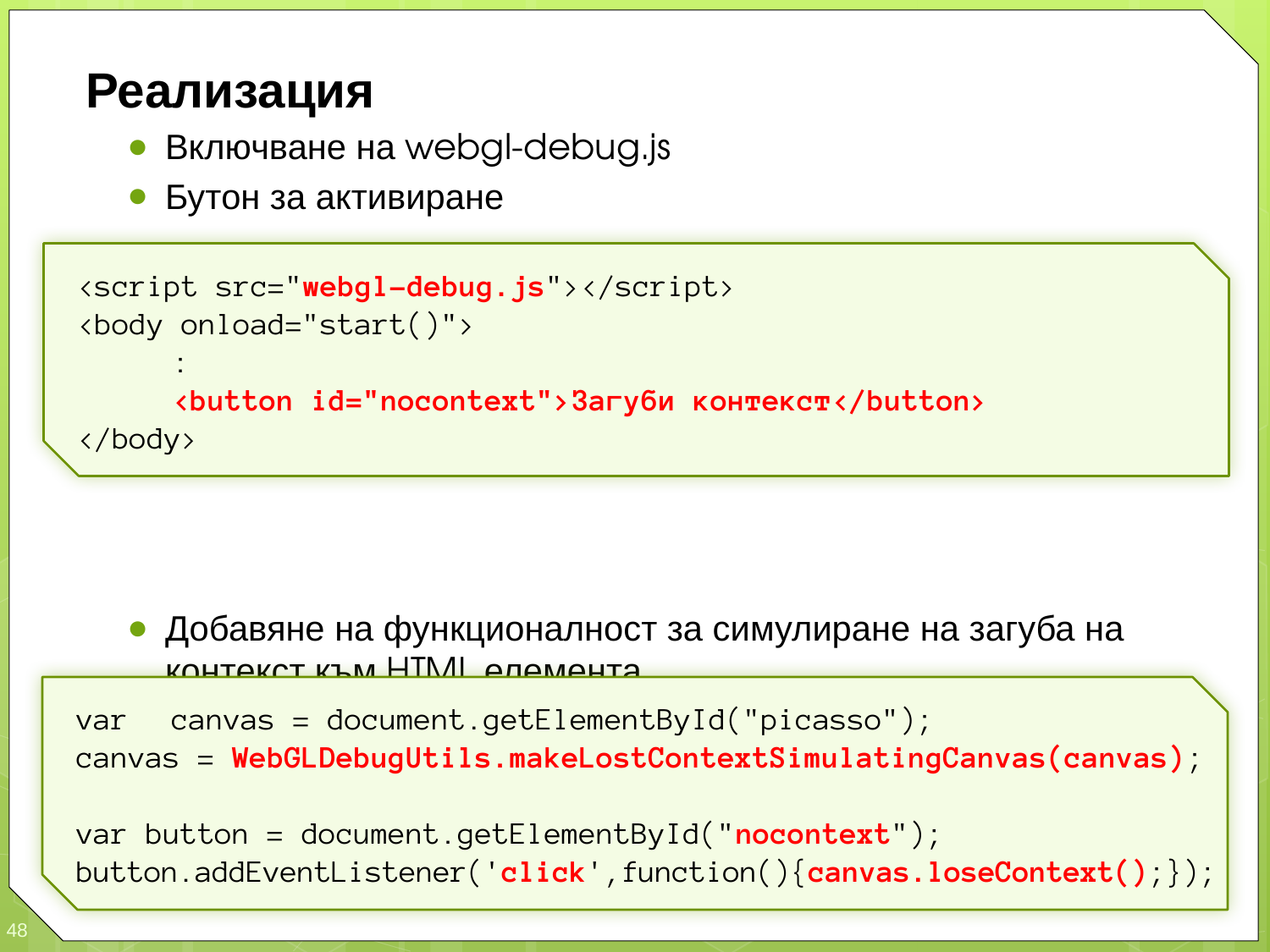

Реализация
Включване на webgl-debug.js
Бутон за активиране

Добавяне на функционалност за симулиране на загуба на контекст към HTML елемента
Активиране на загуба при натискане на бутона
<script src="webgl-debug.js"></script>
<body onload="start()">
	:
	<button id="nocontext">Загуби контекст</button>
</body>
var	canvas = document.getElementById("picasso");
canvas = WebGLDebugUtils.makeLostContextSimulatingCanvas(canvas);

var button = document.getElementById("nocontext");
button.addEventListener('click',function(){canvas.loseContext();});